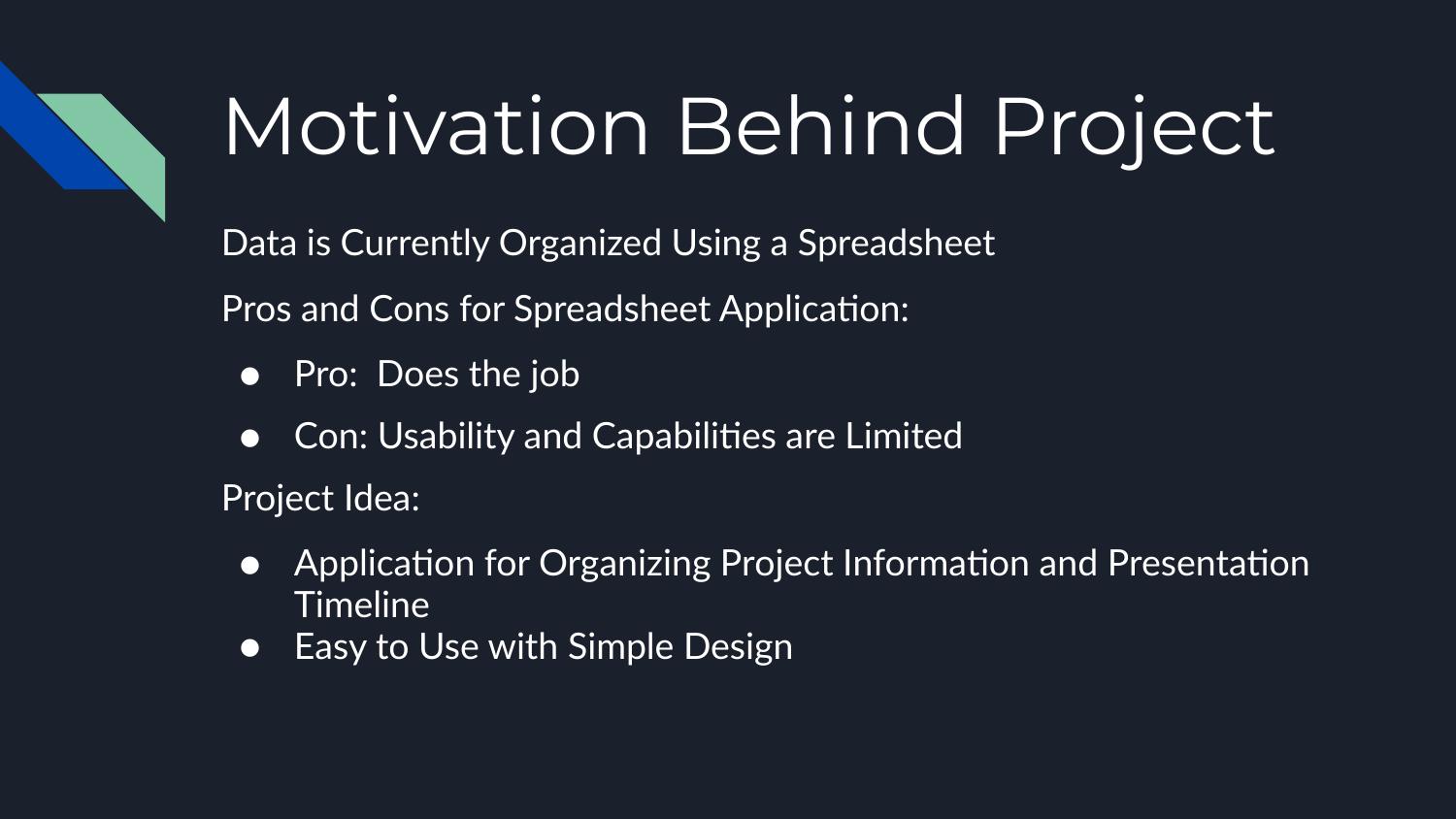

# Motivation Behind Project
Data is Currently Organized Using a Spreadsheet
Pros and Cons for Spreadsheet Application:
Pro:  Does the job
Con: Usability and Capabilities are Limited
Project Idea:
Application for Organizing Project Information and Presentation Timeline
Easy to Use with Simple Design